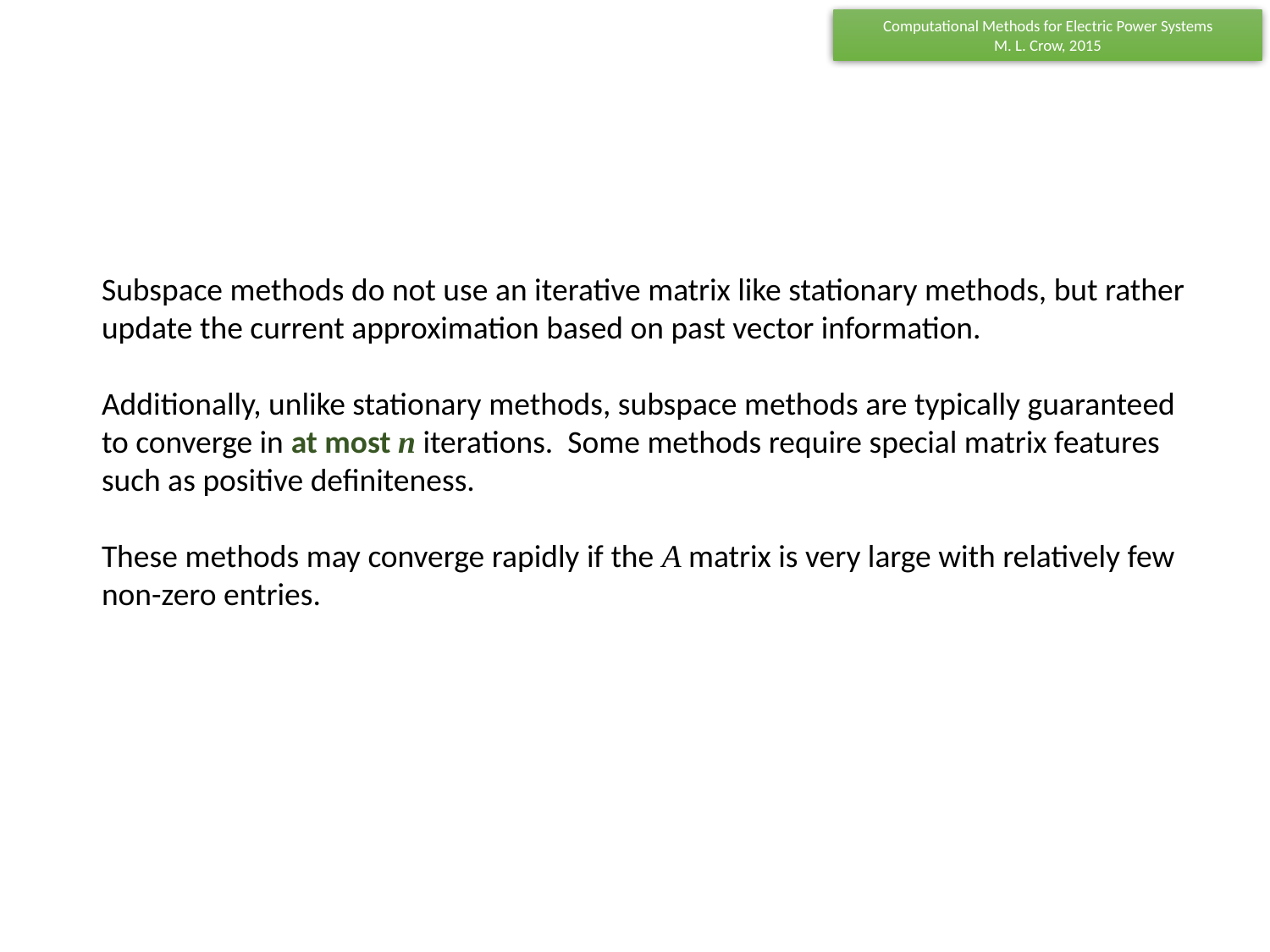

Subspace methods do not use an iterative matrix like stationary methods, but rather update the current approximation based on past vector information.

Additionally, unlike stationary methods, subspace methods are typically guaranteed to converge in at most n iterations.  Some methods require special matrix features such as positive definiteness.

These methods may converge rapidly if the A matrix is very large with relatively few non-zero entries.